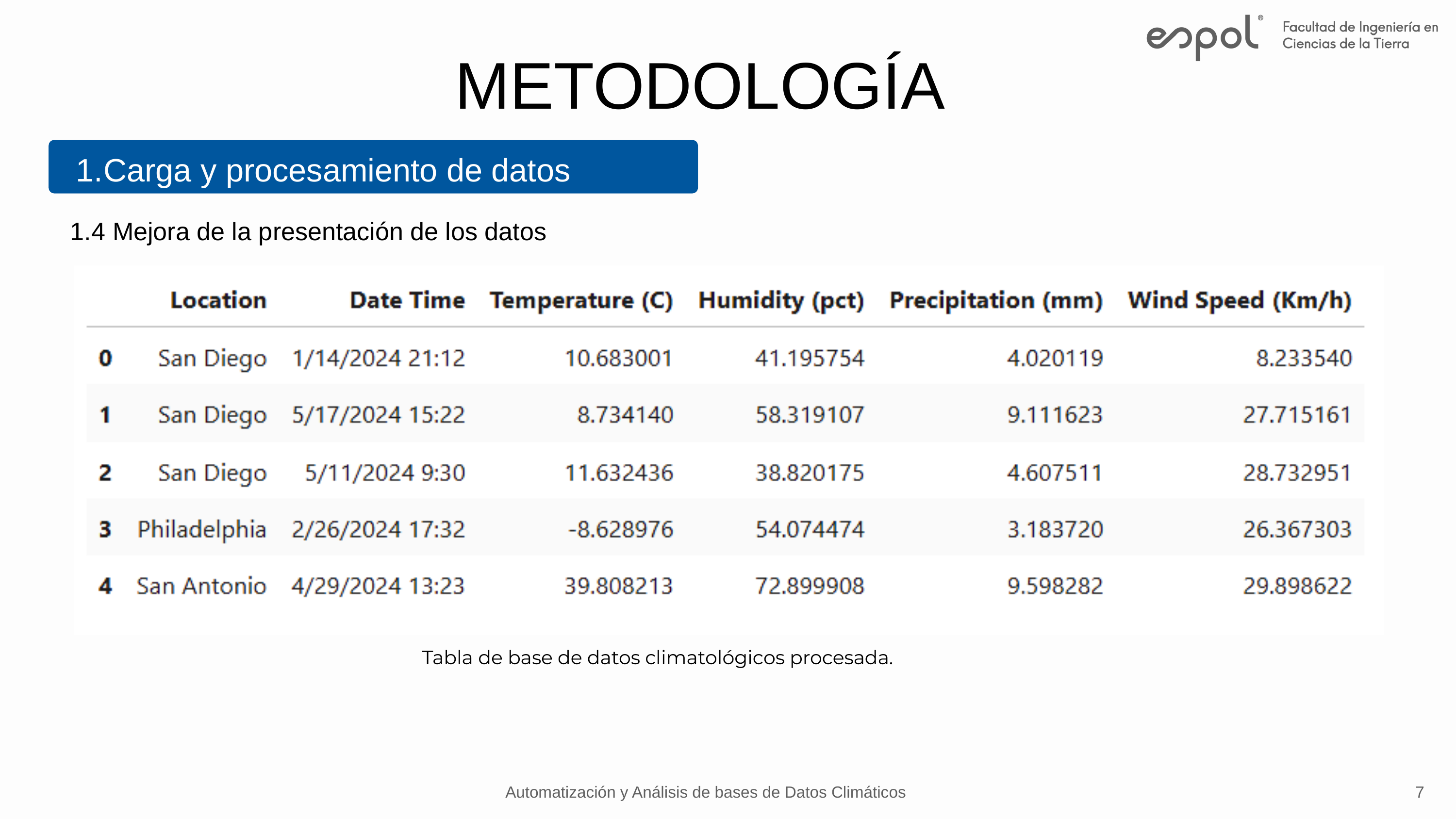

METODOLOGÍA

Carga y procesamiento de datos
4 Mejora de la presentación de los datos

Tabla de base de datos climatológicos procesada.
Automatización y Análisis de bases de Datos Climáticos
7